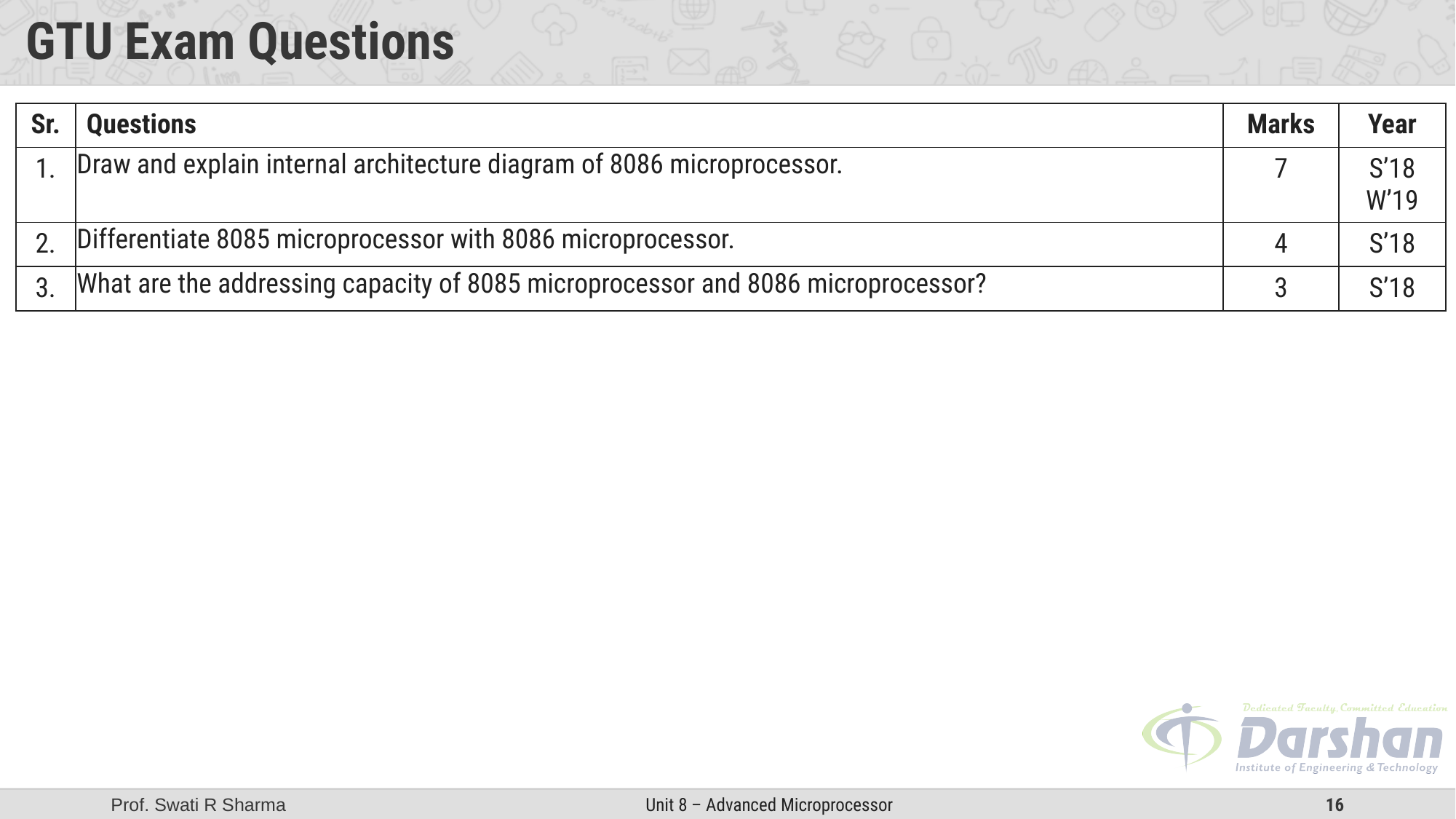

# GTU Exam Questions
| Sr. | Questions | Marks | Year |
| --- | --- | --- | --- |
| 1. | Draw and explain internal architecture diagram of 8086 microprocessor. | 7 | S’18 W’19 |
| 2. | Differentiate 8085 microprocessor with 8086 microprocessor. | 4 | S’18 |
| 3. | What are the addressing capacity of 8085 microprocessor and 8086 microprocessor? | 3 | S’18 |